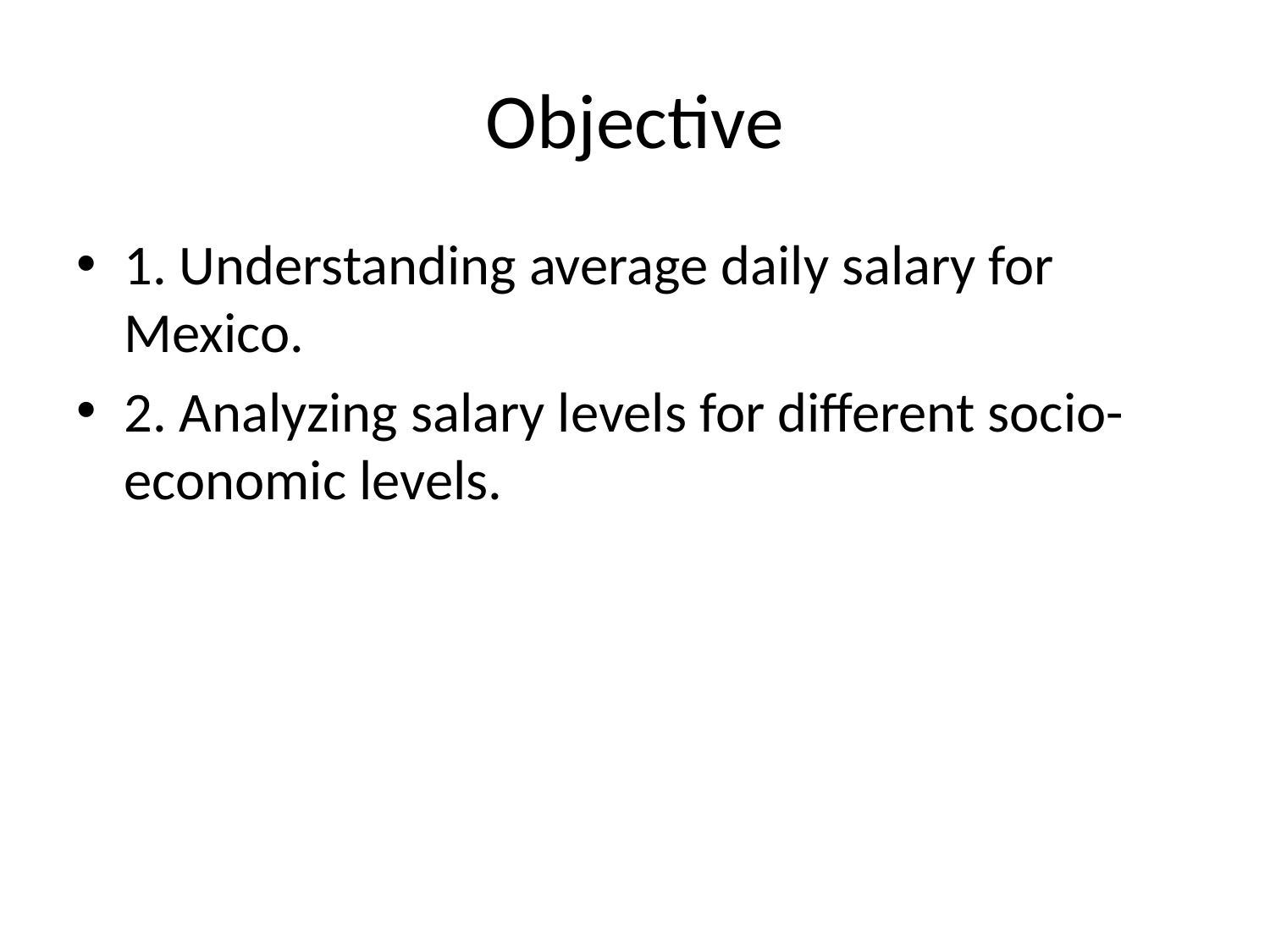

# Objective
1. Understanding average daily salary for Mexico.
2. Analyzing salary levels for different socio-economic levels.